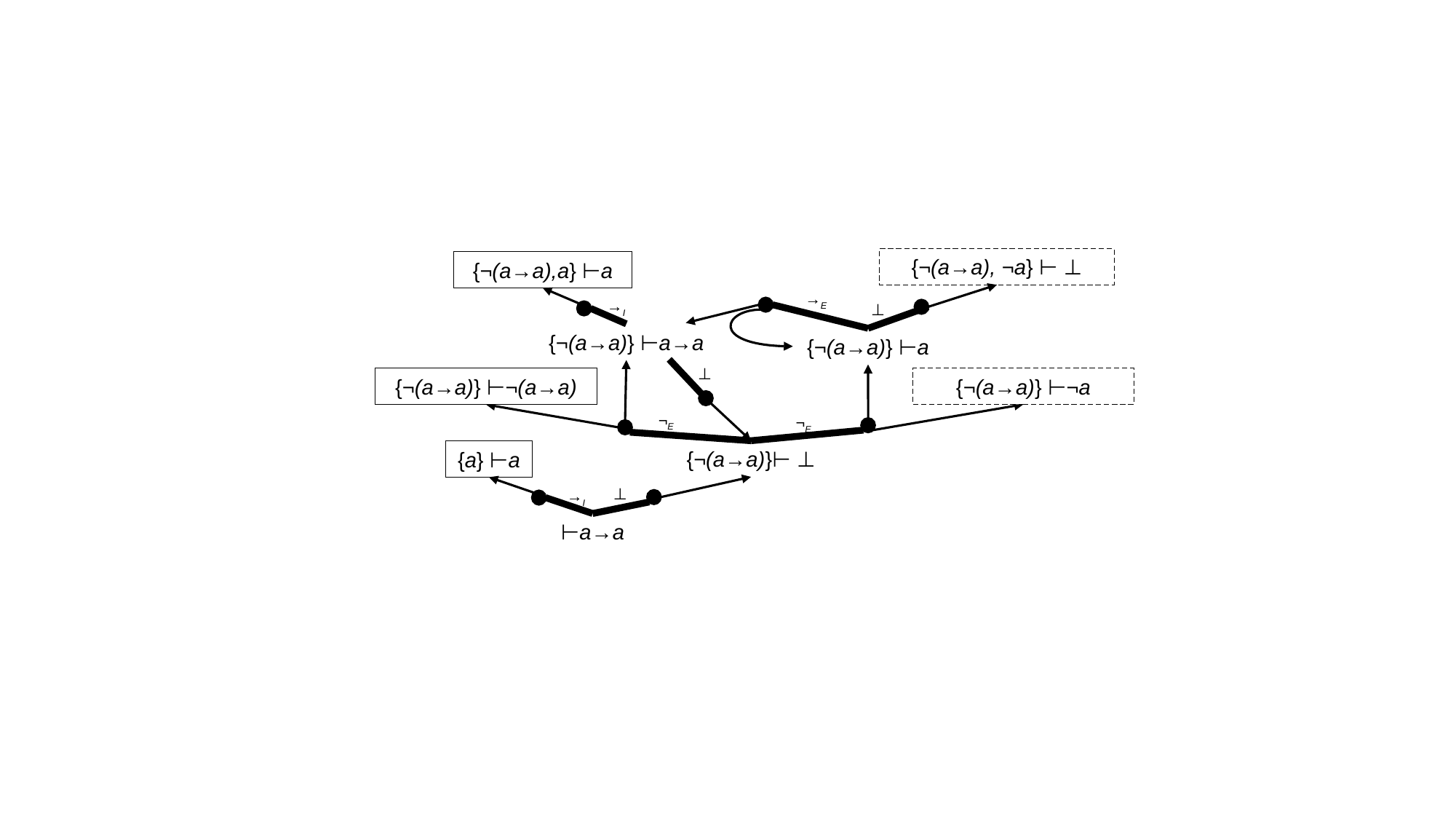

{¬(a→a), ¬a} ⊢ ⊥
{¬(a→a),a} ⊢a
→E
→I
⊥

{¬(a→a)} ⊢a→a
{¬(a→a)} ⊢a
⊥
{¬(a→a)} ⊢¬a
{¬(a→a)} ⊢¬(a→a)

¬E
¬E

{¬(a→a)}⊢ ⊥
{a} ⊢a
⊥
→I

⊢a→a